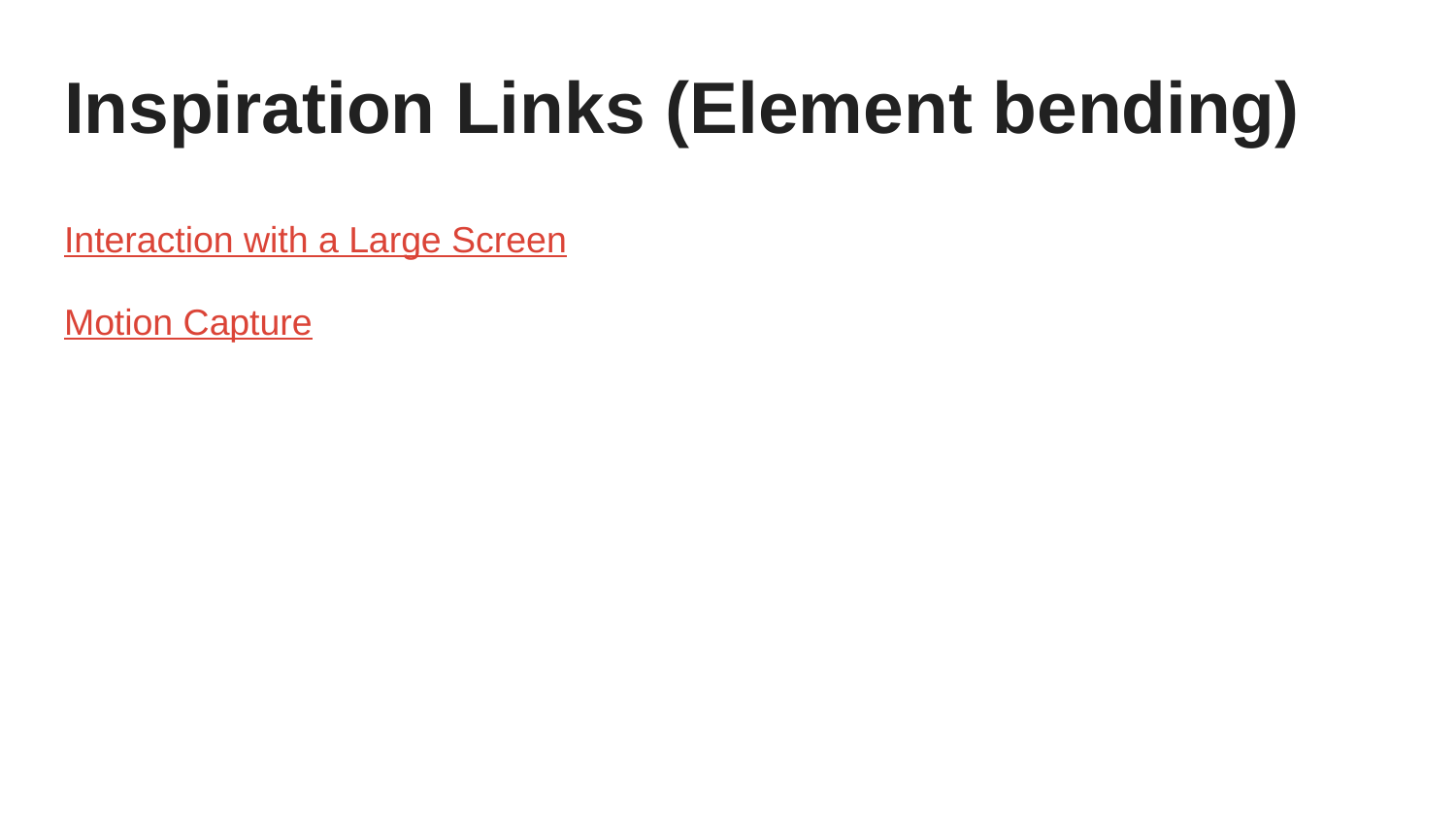

# Inspiration Links (Element bending)
Interaction with a Large Screen
Motion Capture